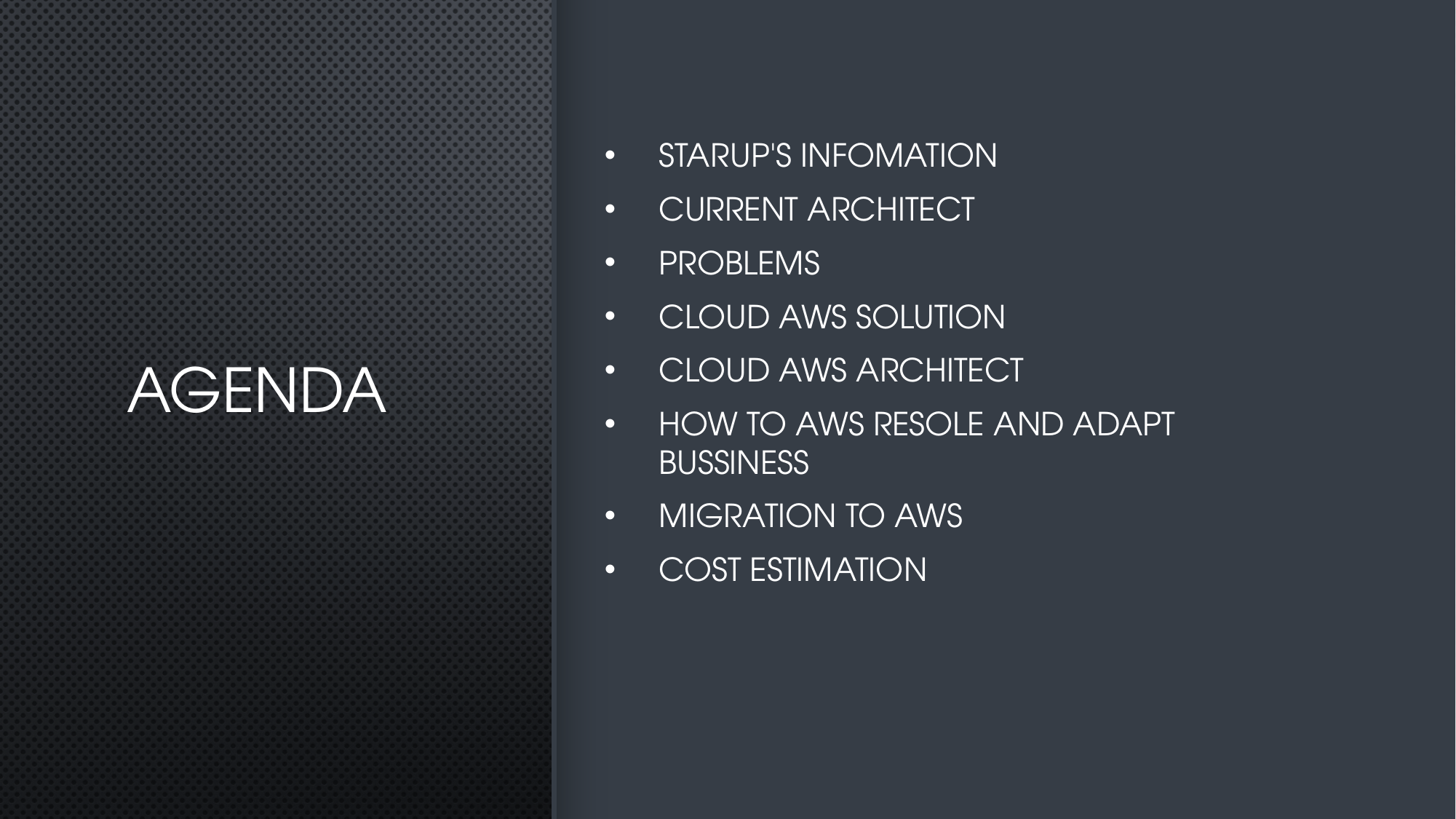

# AgENDA
STARUP'S INFOMATION
CURRENT ARCHITECT
PROBLEMS
CLOUD AWS SOLUTION
CLOUD AWS ARCHITECT
HOW TO AWS RESOLE AND ADAPT BUSSINESS
MIGRATION TO AWS
COST ESTIMATION